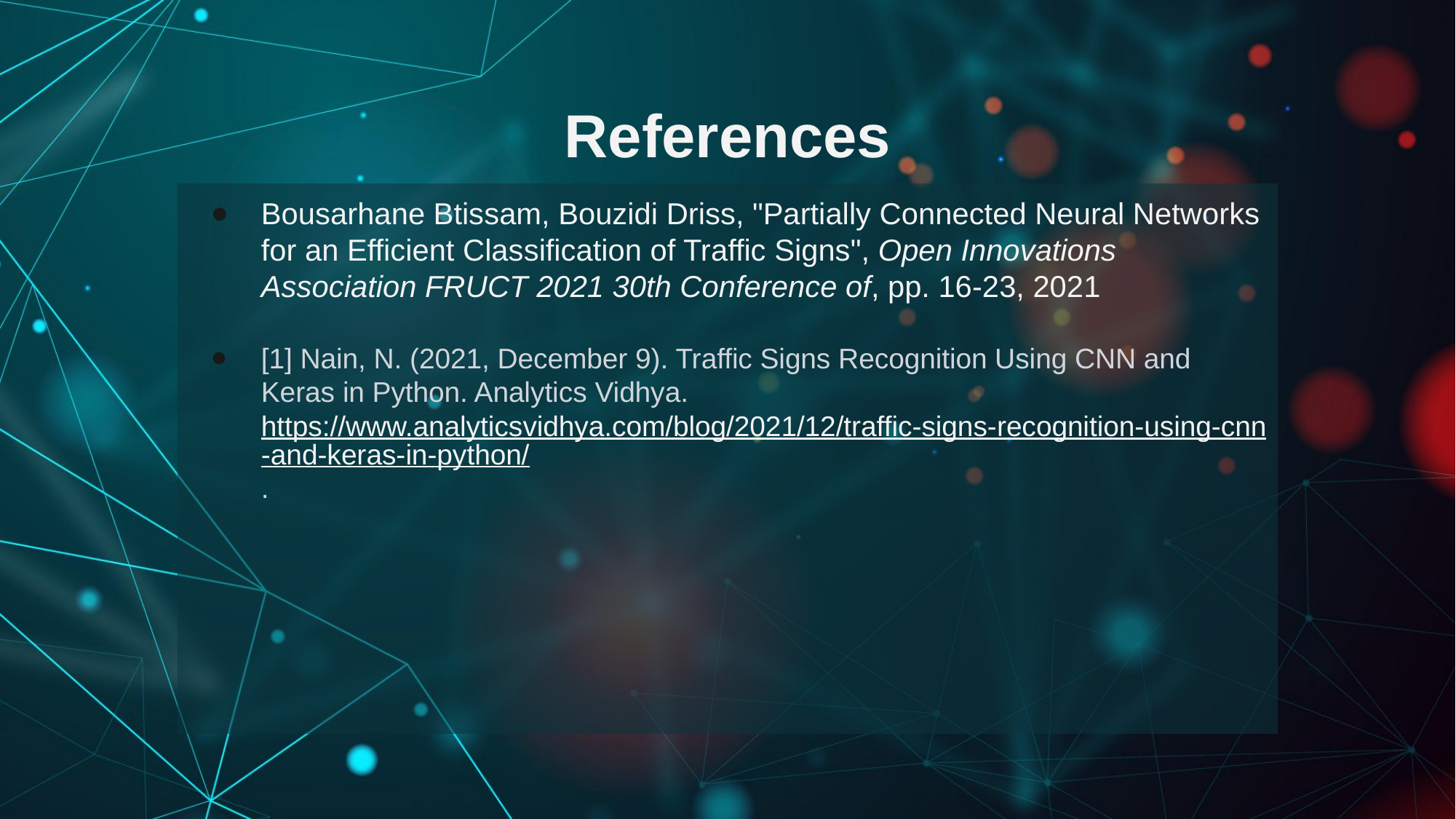

# References
Bousarhane Btissam, Bouzidi Driss, "Partially Connected Neural Networks for an Efficient Classification of Traffic Signs", Open Innovations Association FRUCT 2021 30th Conference of, pp. 16-23, 2021

[1] Nain, N. (2021, December 9). Traffic Signs Recognition Using CNN and Keras in Python. Analytics Vidhya. https://www.analyticsvidhya.com/blog/2021/12/traffic-signs-recognition-using-cnn-and-keras-in-python/.